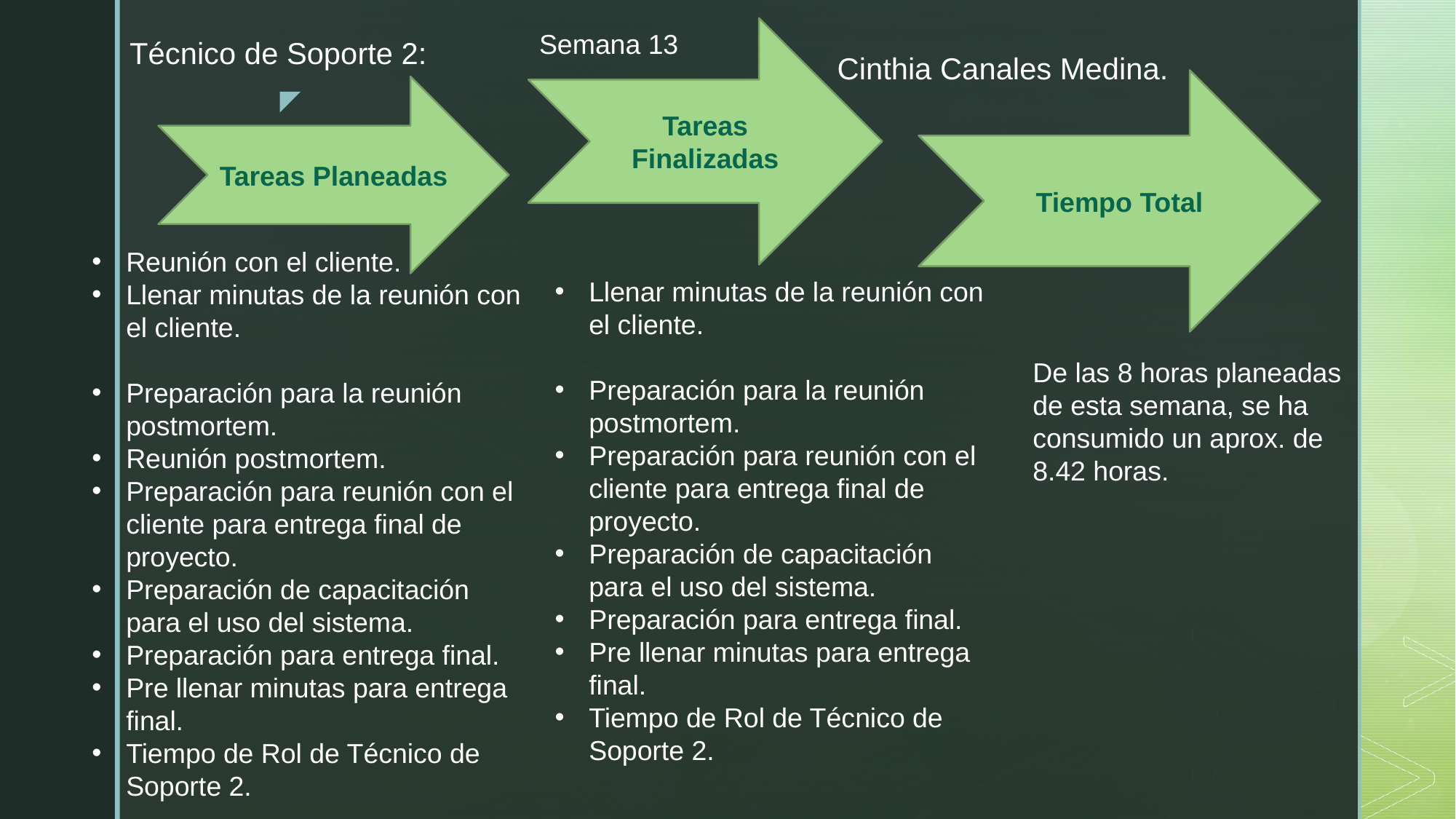

Tareas Finalizadas
Semana 13
Técnico de Soporte 2:
Cinthia Canales Medina.
Tiempo Total
Tareas Planeadas
Reunión con el cliente.
Llenar minutas de la reunión con el cliente.

Preparación para la reunión postmortem.
Reunión postmortem.
Preparación para reunión con el cliente para entrega final de proyecto.
Preparación de capacitación para el uso del sistema.
Preparación para entrega final.
Pre llenar minutas para entrega final.
Tiempo de Rol de Técnico de Soporte 2.
Llenar minutas de la reunión con el cliente.

Preparación para la reunión postmortem.
Preparación para reunión con el cliente para entrega final de proyecto.
Preparación de capacitación para el uso del sistema.
Preparación para entrega final.
Pre llenar minutas para entrega final.
Tiempo de Rol de Técnico de Soporte 2.
De las 8 horas planeadas de esta semana, se ha consumido un aprox. de 8.42 horas.